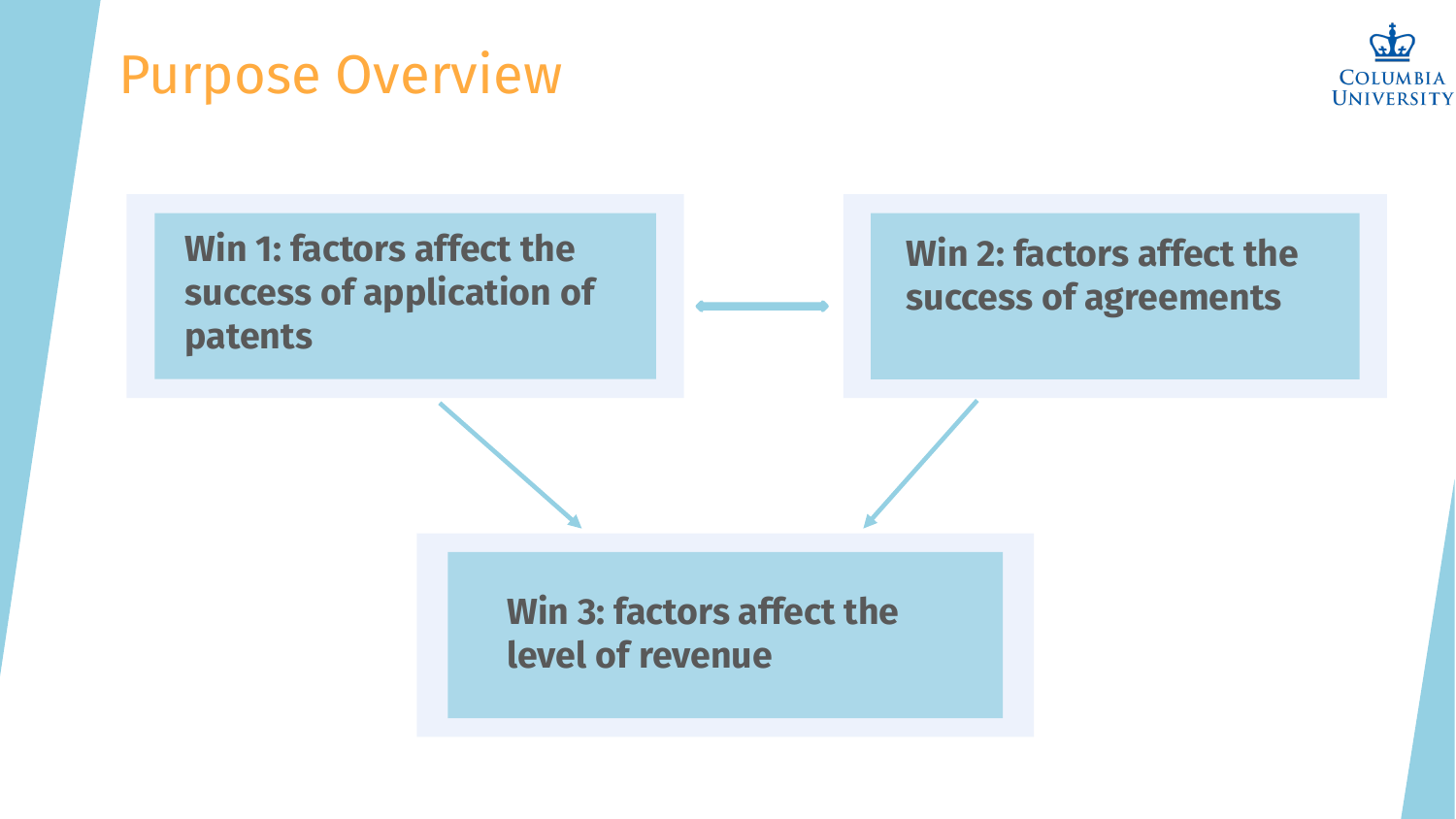

# Purpose Overview

Win 1: factors affect the success of application of patents

Win 2: factors affect the success of agreements

Win 3: factors affect the level of revenue
3